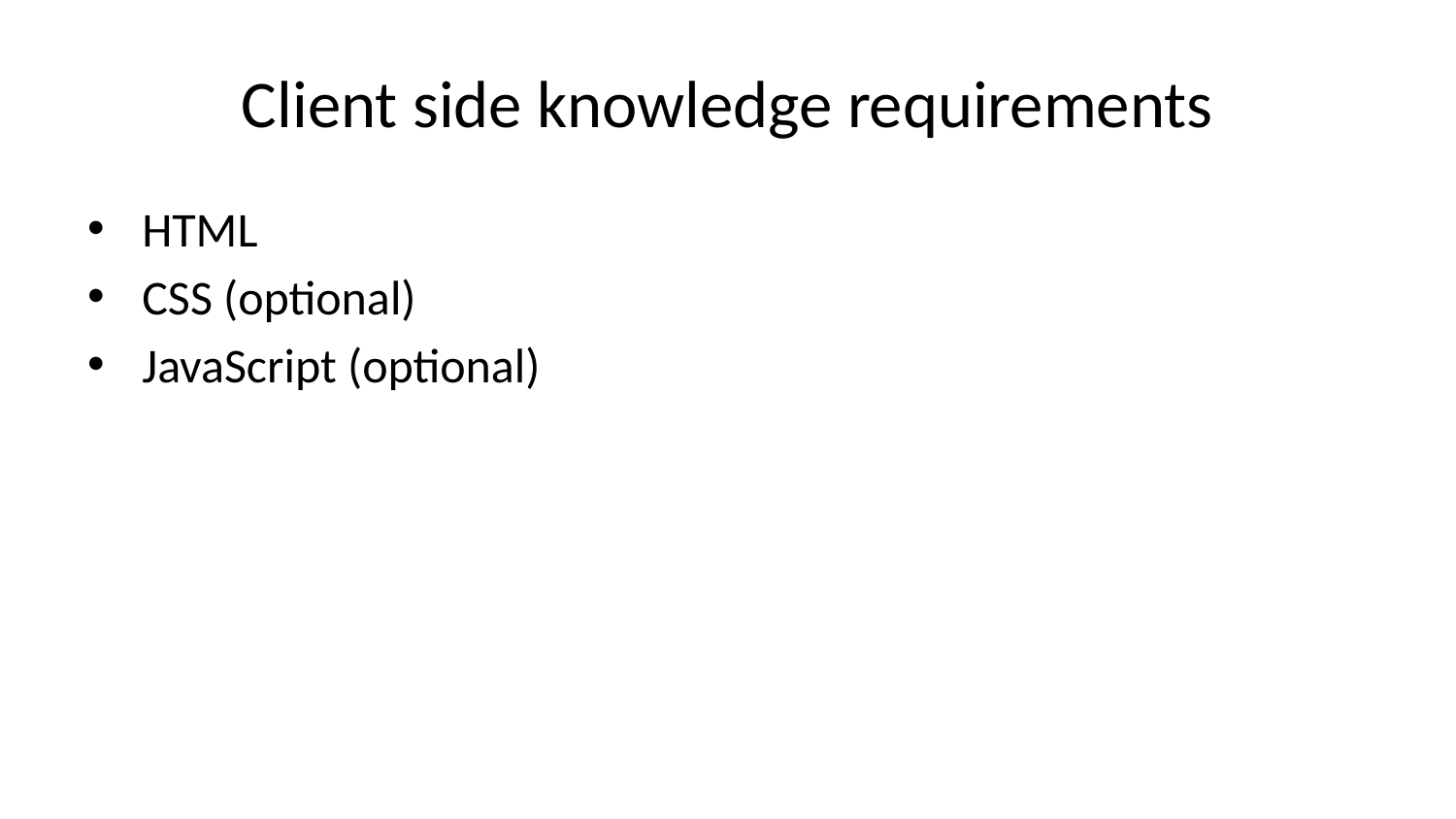

# Client side knowledge requirements
HTML
CSS (optional)
JavaScript (optional)